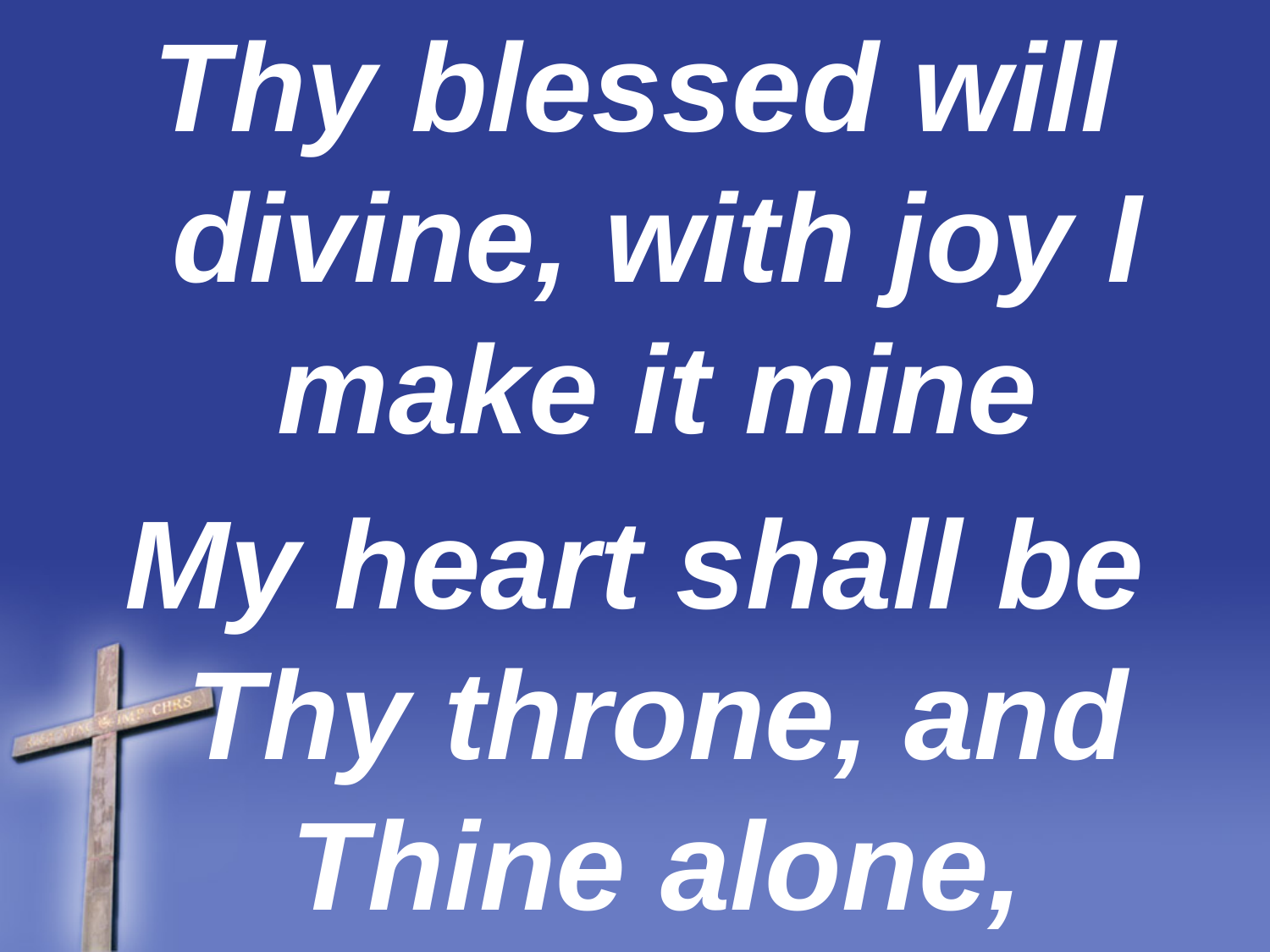

Thy blessed will divine, with joy I make it mine
My heart shall be Thy throne, and Thine alone,